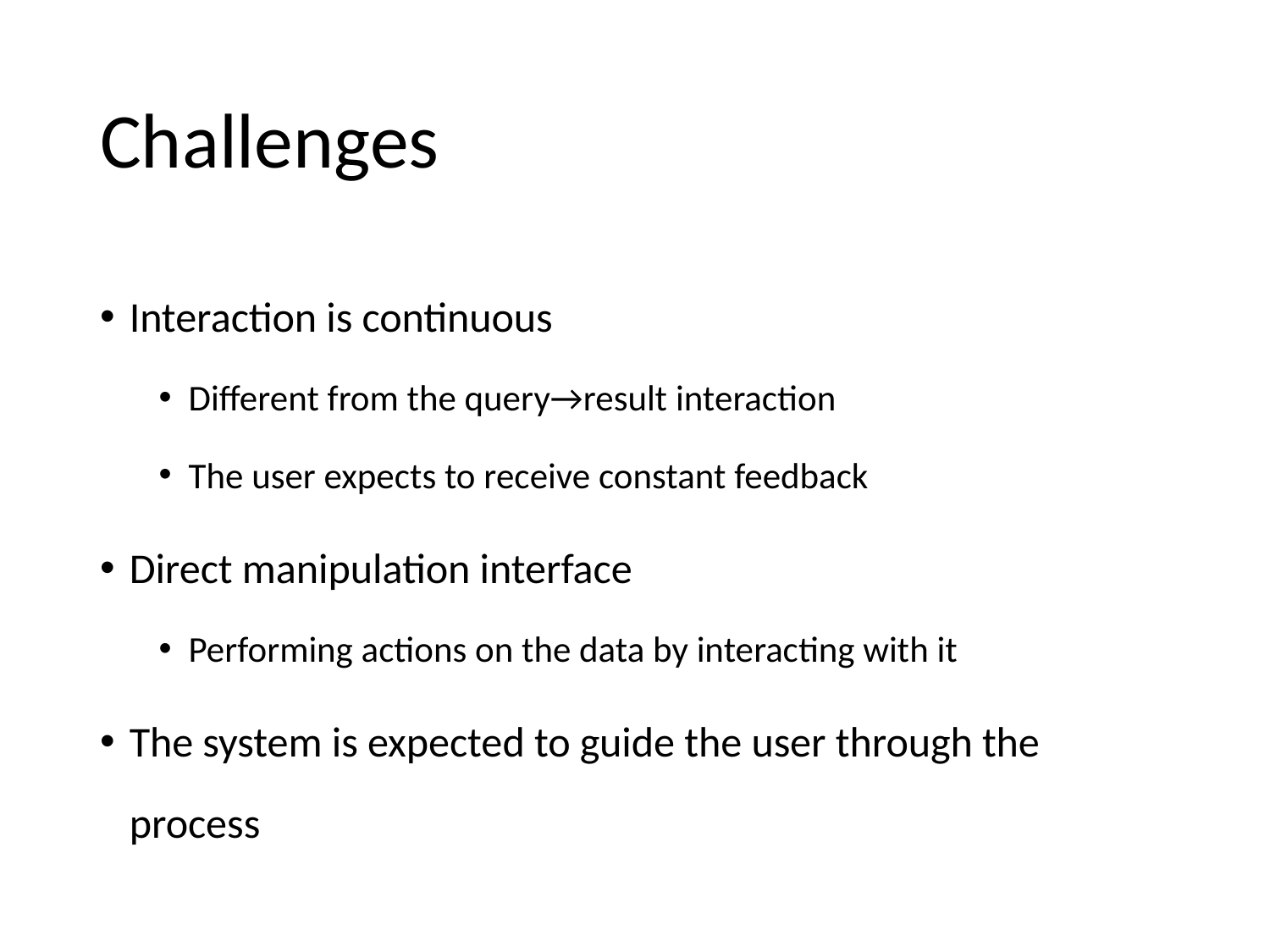

# Challenges
Interaction is continuous
Different from the query→result interaction
The user expects to receive constant feedback
Direct manipulation interface
Performing actions on the data by interacting with it
The system is expected to guide the user through the process